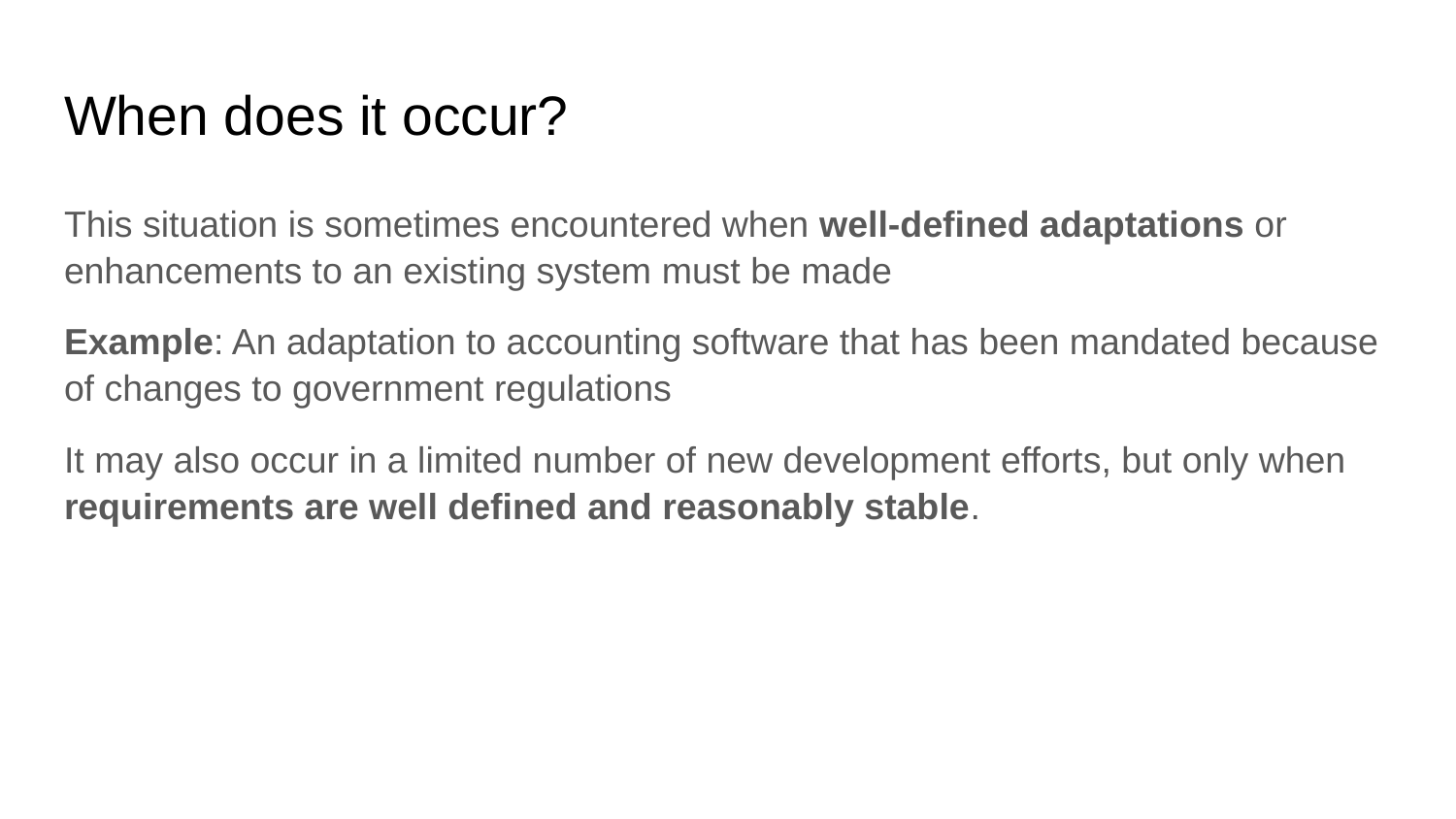

# When does it occur?
This situation is sometimes encountered when well-defined adaptations or enhancements to an existing system must be made
Example: An adaptation to accounting software that has been mandated because of changes to government regulations
It may also occur in a limited number of new development efforts, but only when requirements are well defined and reasonably stable.